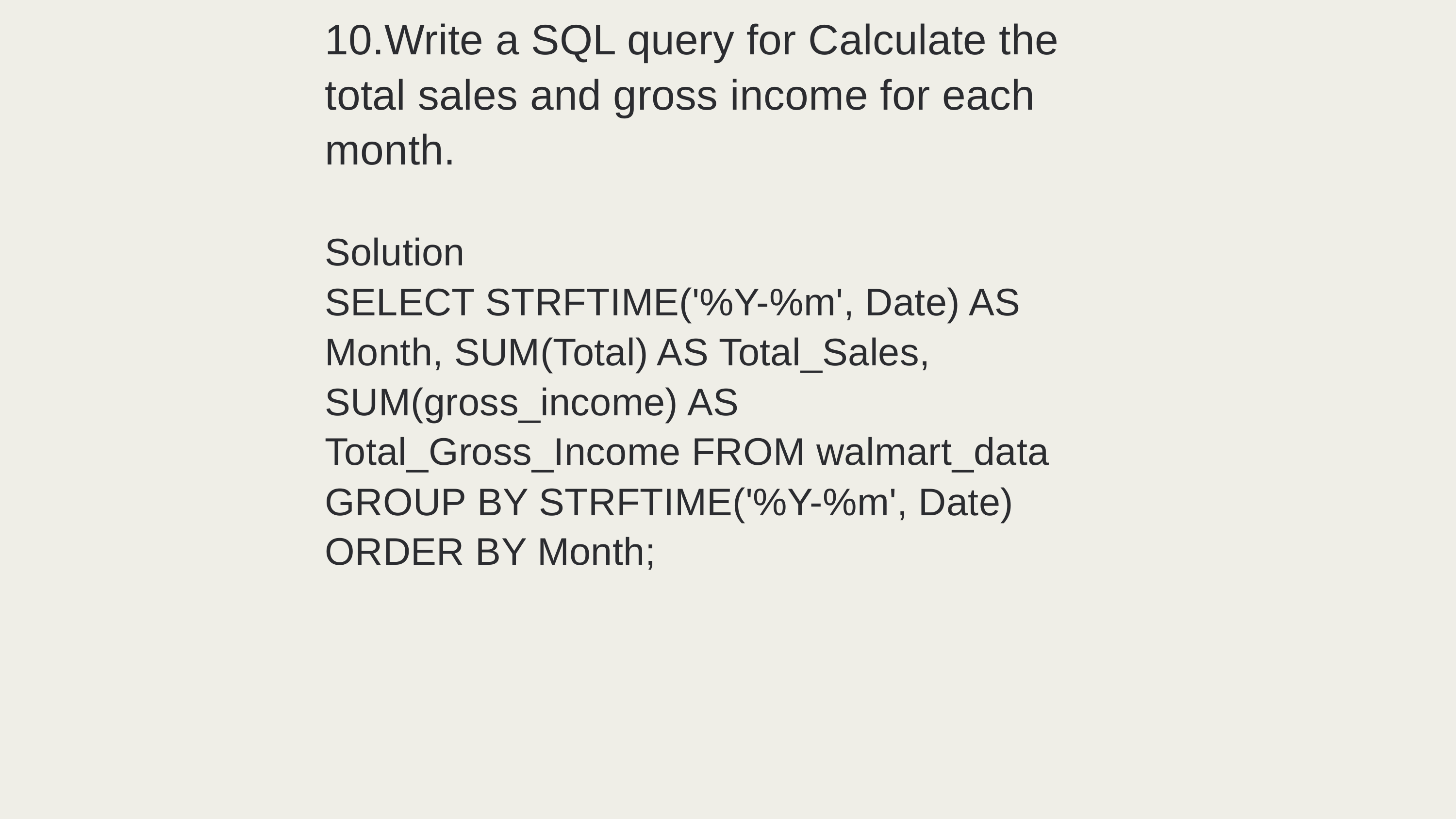

10.Write a SQL query for Calculate the total sales and gross income for each month.

Solution
SELECT STRFTIME('%Y-%m', Date) AS Month, SUM(Total) AS Total_Sales, SUM(gross_income) AS Total_Gross_Income FROM walmart_data GROUP BY STRFTIME('%Y-%m', Date) ORDER BY Month;